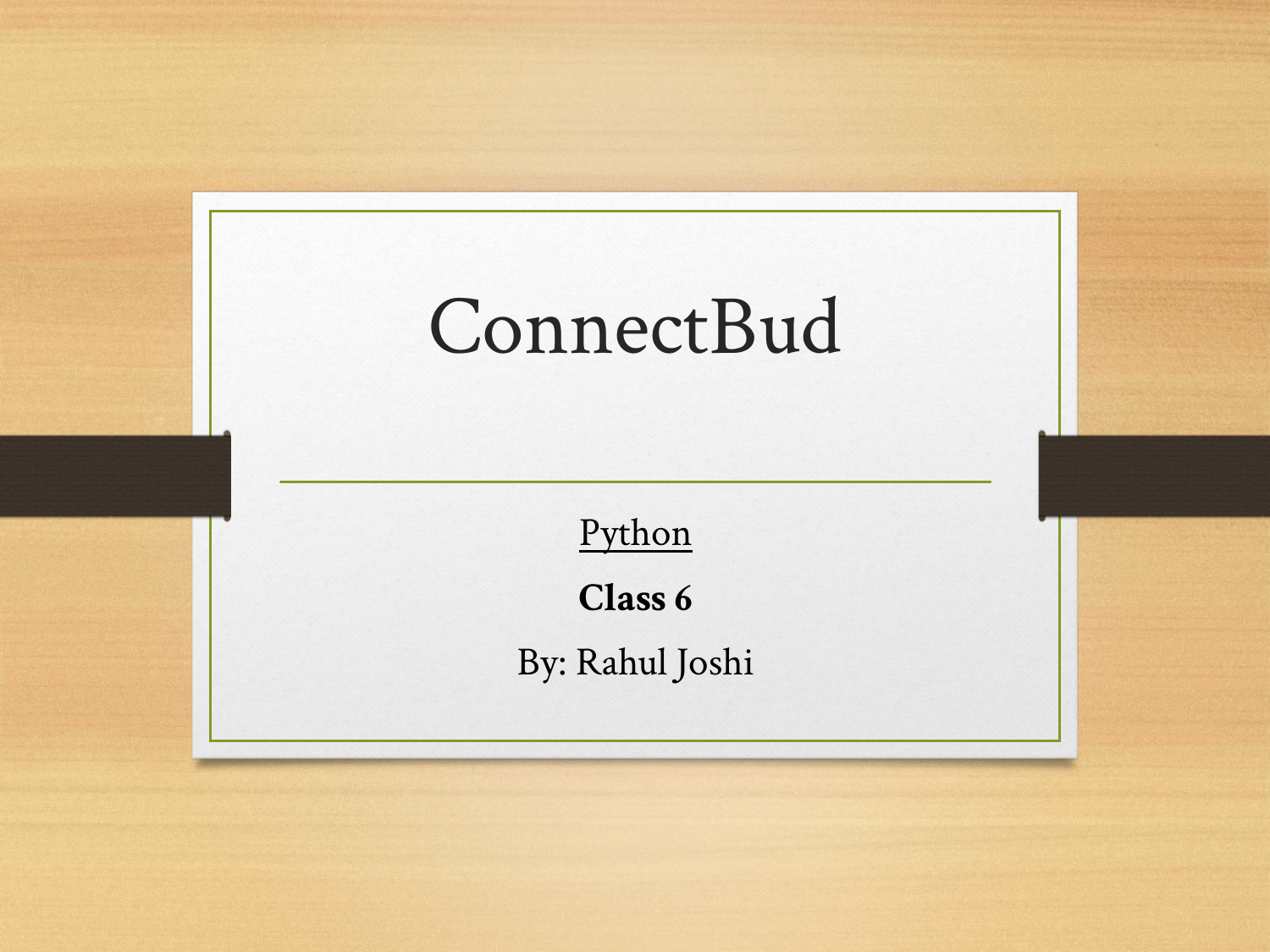

# ConnectBud
Python
Class 6
By: Rahul Joshi